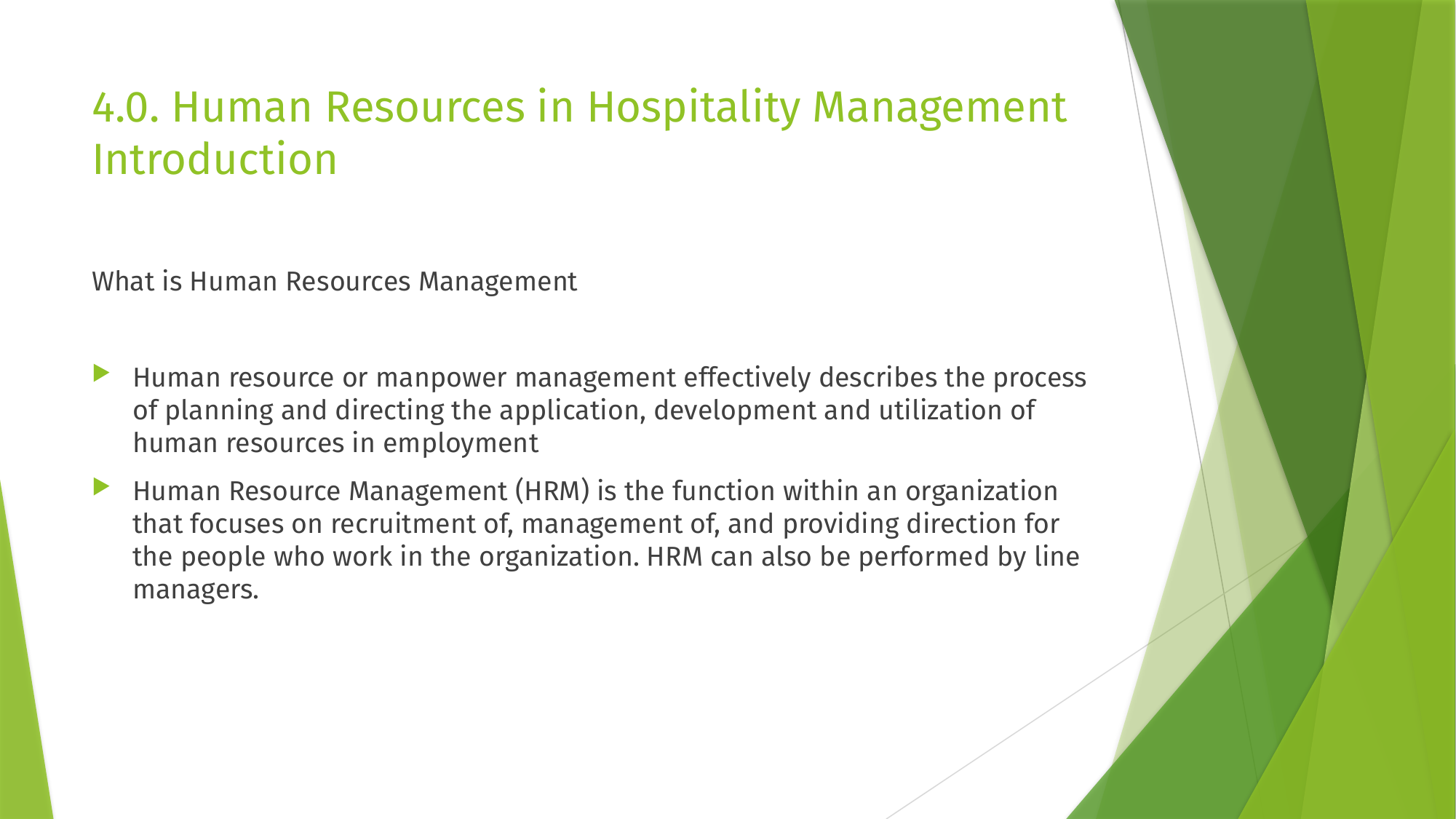

# 4.0. Human Resources in Hospitality Management Introduction
What is Human Resources Management

Human resource or manpower management effectively describes the process of planning and directing the application, development and utilization of human resources in employment
Human Resource Management (HRM) is the function within an organization that focuses on recruitment of, management of, and providing direction for the people who work in the organization. HRM can also be performed by line managers.